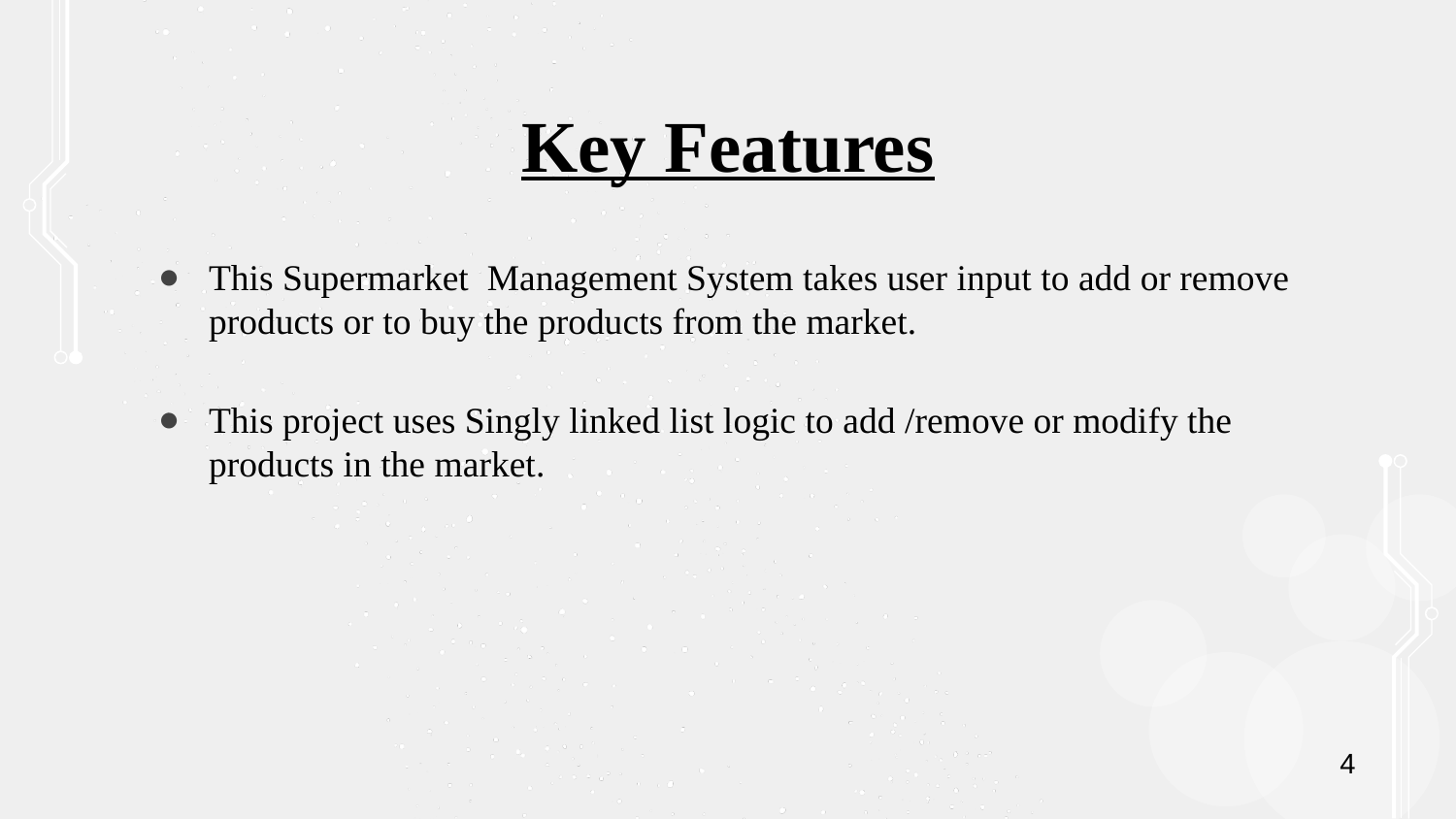

# Key Features
This Supermarket  Management System takes user input to add or remove products or to buy the products from the market.

This project uses Singly linked list logic to add /remove or modify the products in the market.